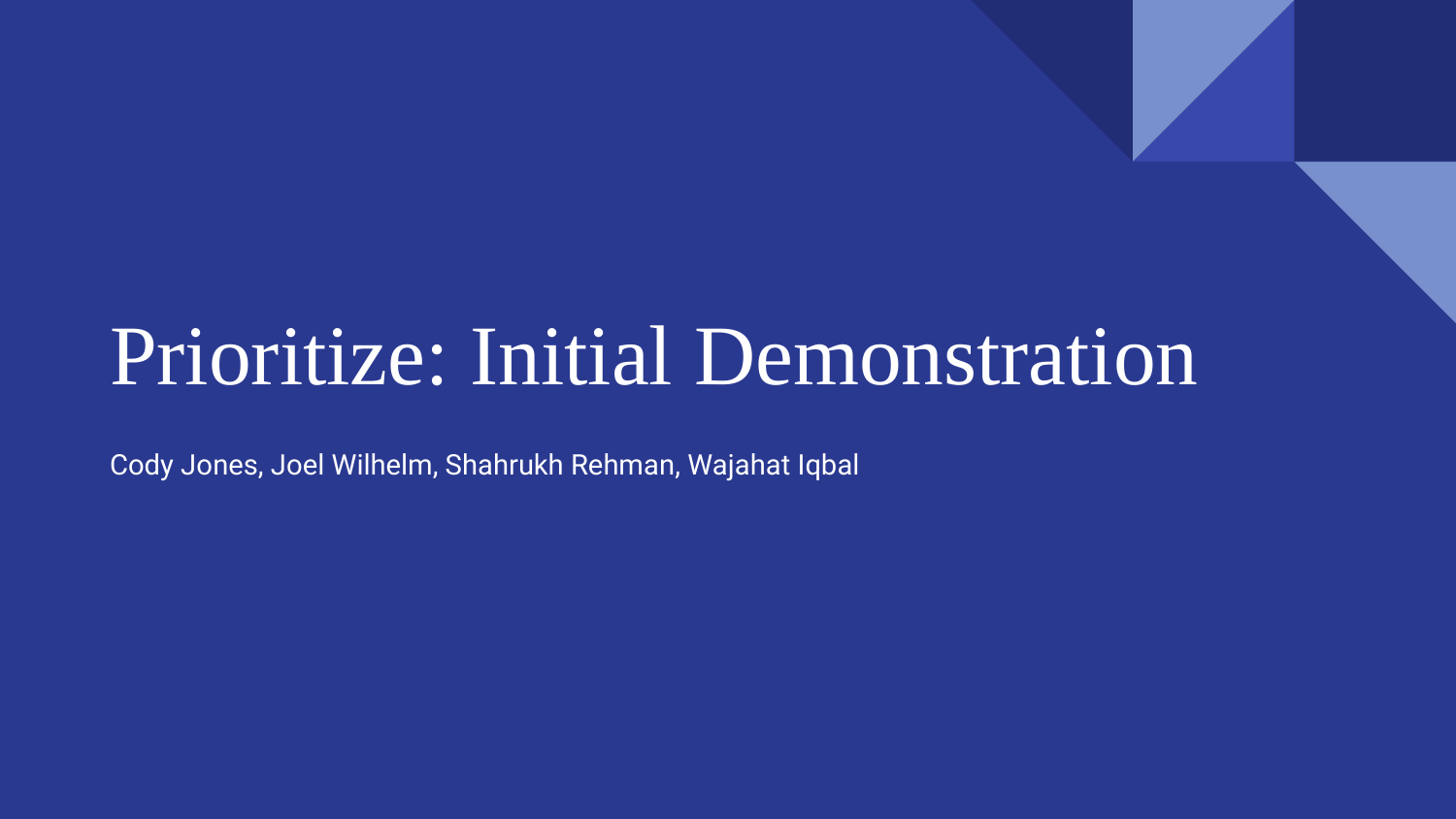

# Prioritize: Initial Demonstration
Cody Jones, Joel Wilhelm, Shahrukh Rehman, Wajahat Iqbal